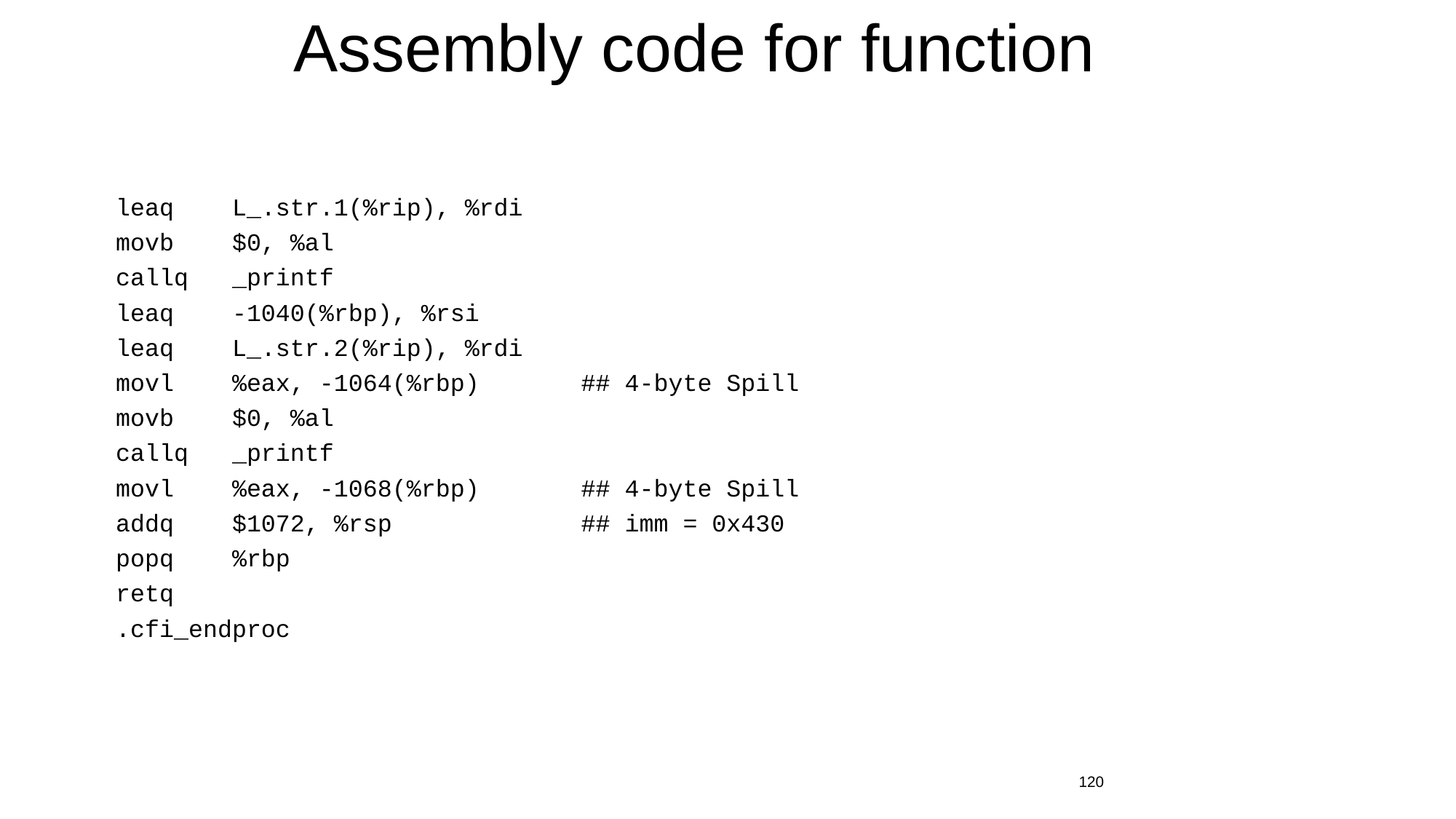

# Assembly code for function
     leaq    L_.str.1(%rip), %rdi
     movb    $0, %al
     callq   _printf
     leaq    -1040(%rbp), %rsi
     leaq    L_.str.2(%rip), %rdi
     movl    %eax, -1064(%rbp)       ## 4-byte Spill
     movb    $0, %al
     callq   _printf
     movl    %eax, -1068(%rbp)       ## 4-byte Spill
     addq    $1072, %rsp             ## imm = 0x430
     popq    %rbp
     retq
     .cfi_endproc
120